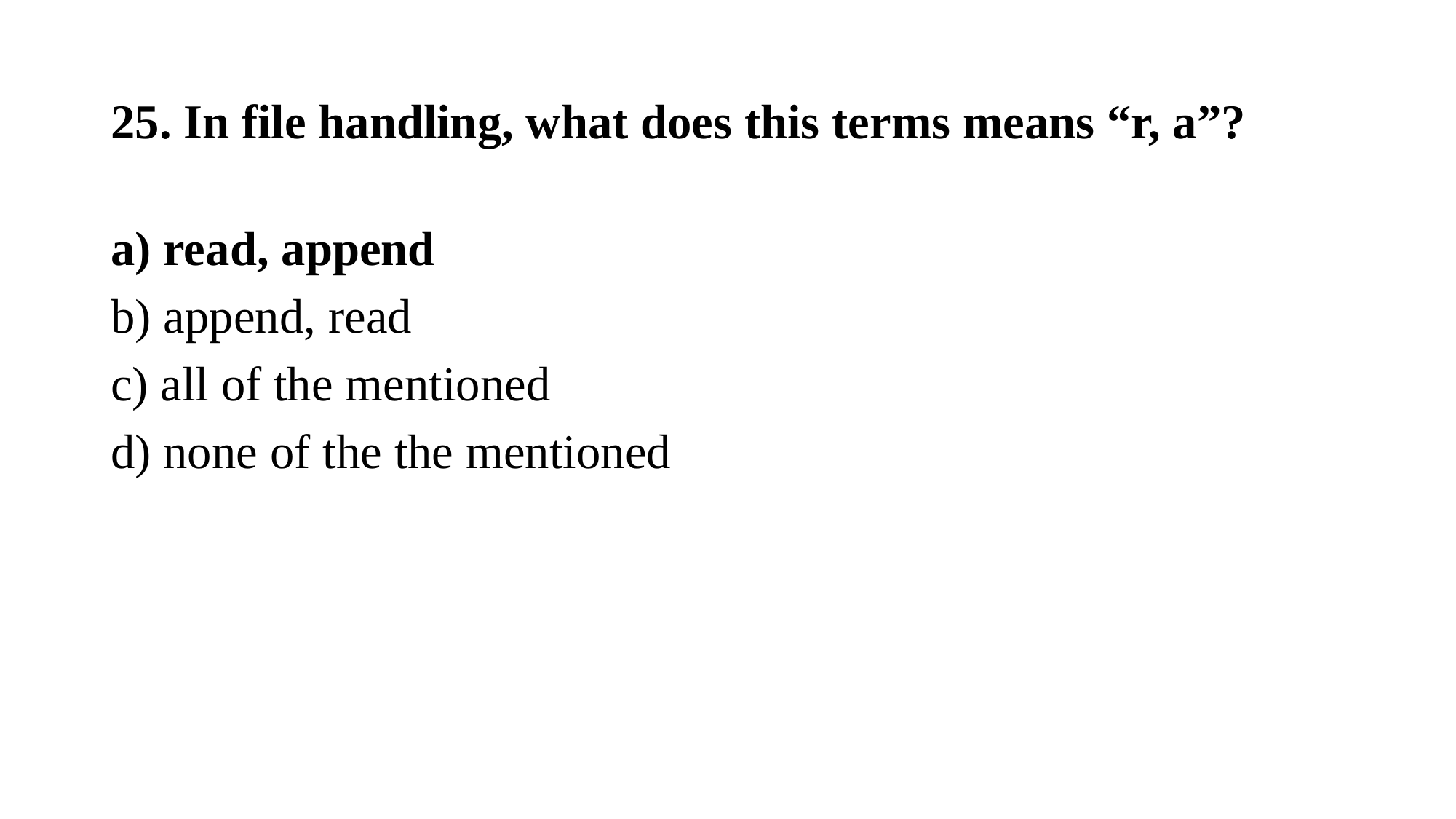

25. In file handling, what does this terms means “r, a”?
a) read, append
b) append, read
c) all of the mentioned
d) none of the the mentioned